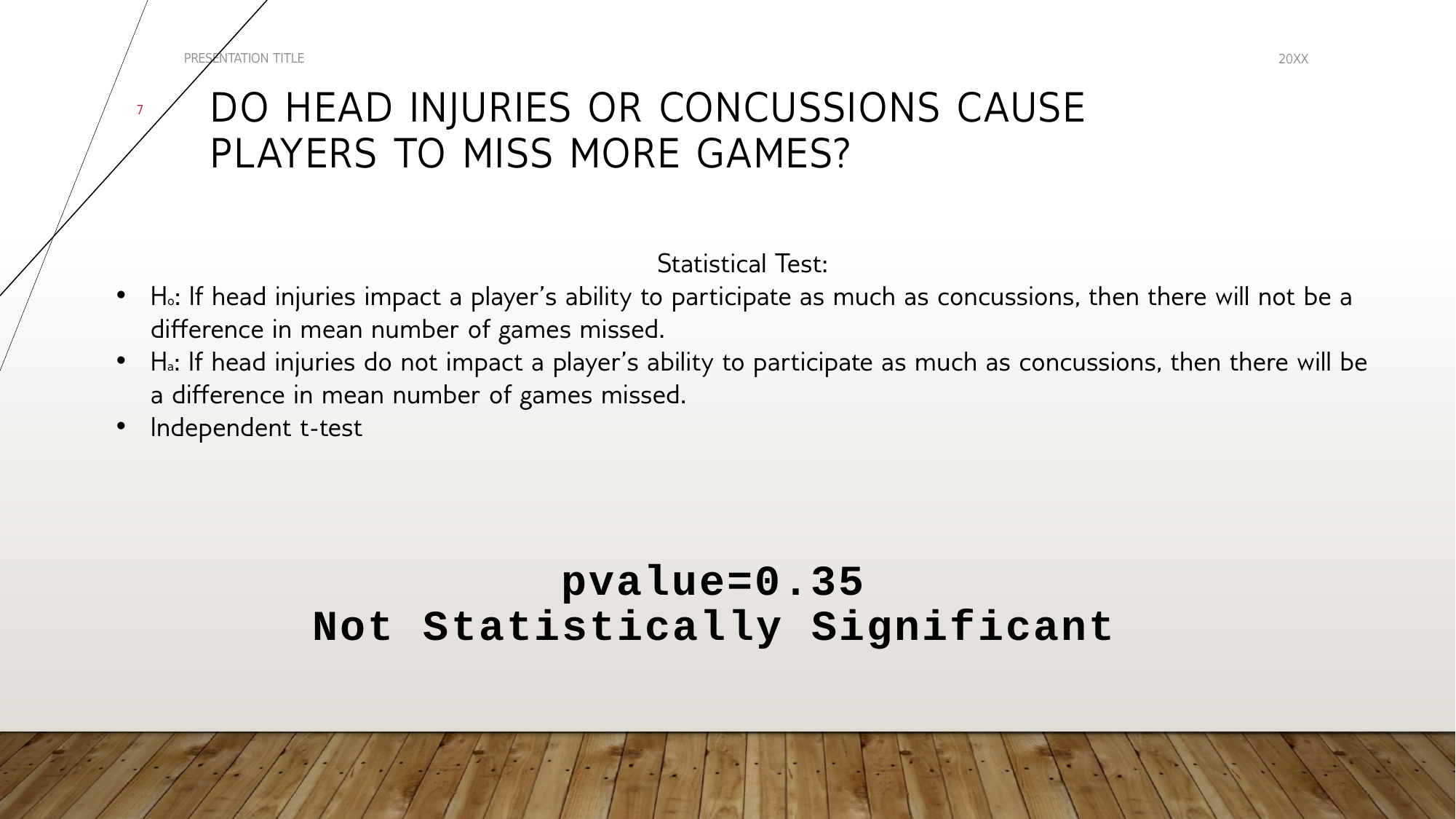

PRESENTATION TITLE
20XX
Do Head Injuries or concussions cause players to miss more games?
7
Statistical Test:
Ho: If head injuries impact a player’s ability to participate as much as concussions, then there will not be a difference in mean number of games missed.
Ha: If head injuries do not impact a player’s ability to participate as much as concussions, then there will be a difference in mean number of games missed.
Independent t-test
# pvalue=0.35 Not Statistically Significant